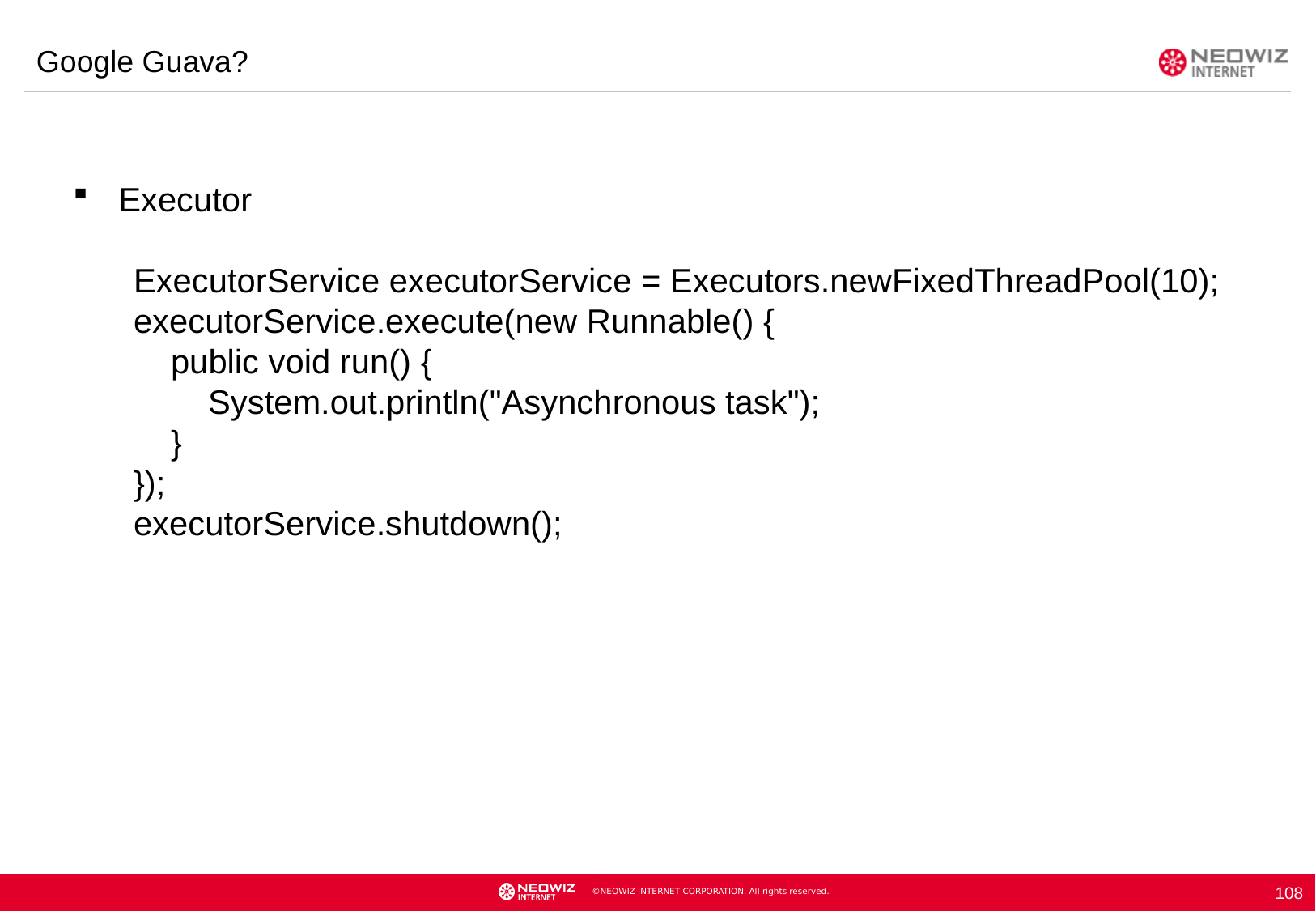

Google Guava?

Executor

ExecutorService executorService = Executors.newFixedThreadPool(10);
executorService.execute(new Runnable() {
    public void run() {
        System.out.println("Asynchronous task");
    }
});
executorService.shutdown();

108